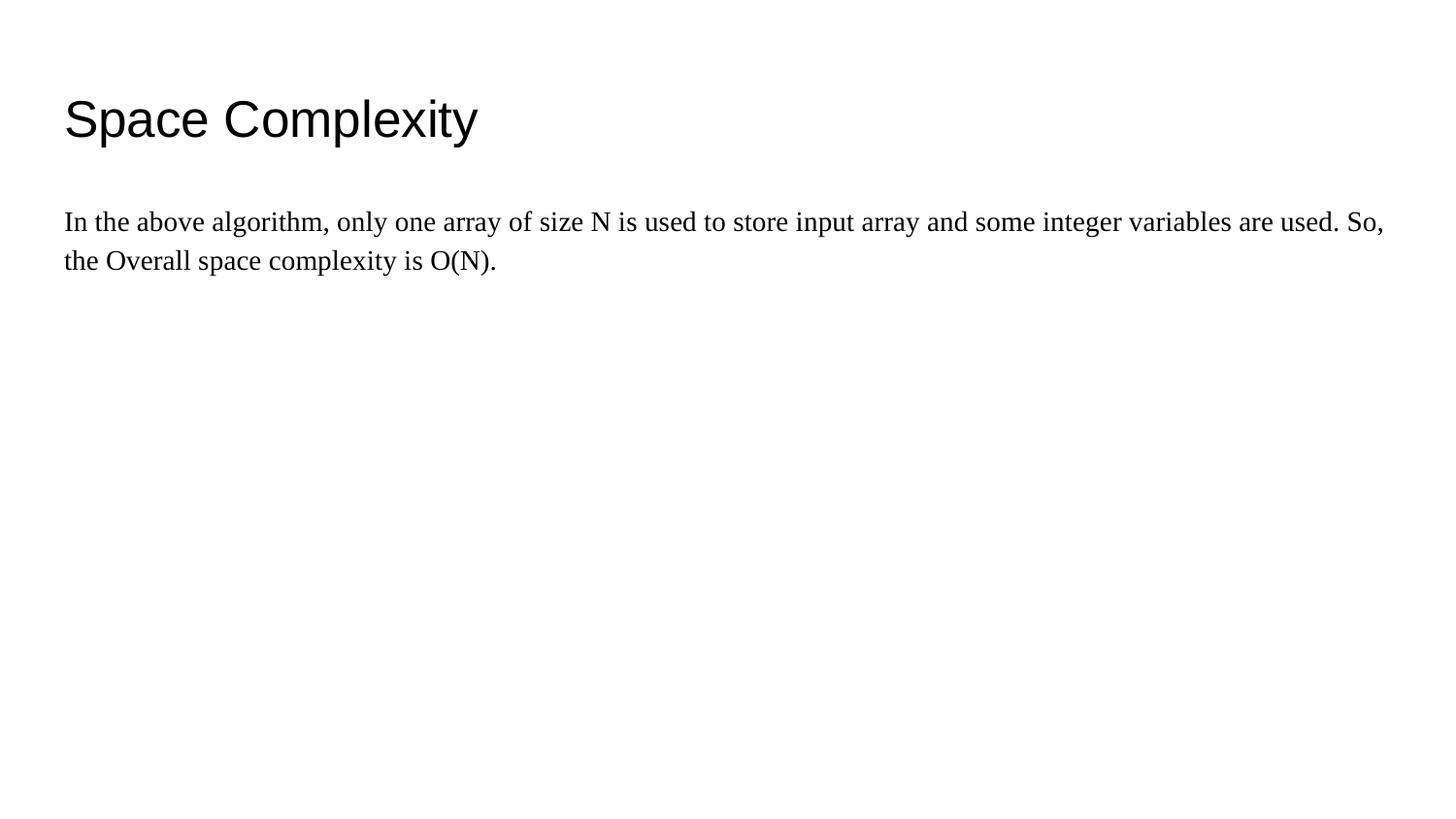

# Space Complexity
In the above algorithm, only one array of size N is used to store input array and some integer variables are used. So, the Overall space complexity is O(N).